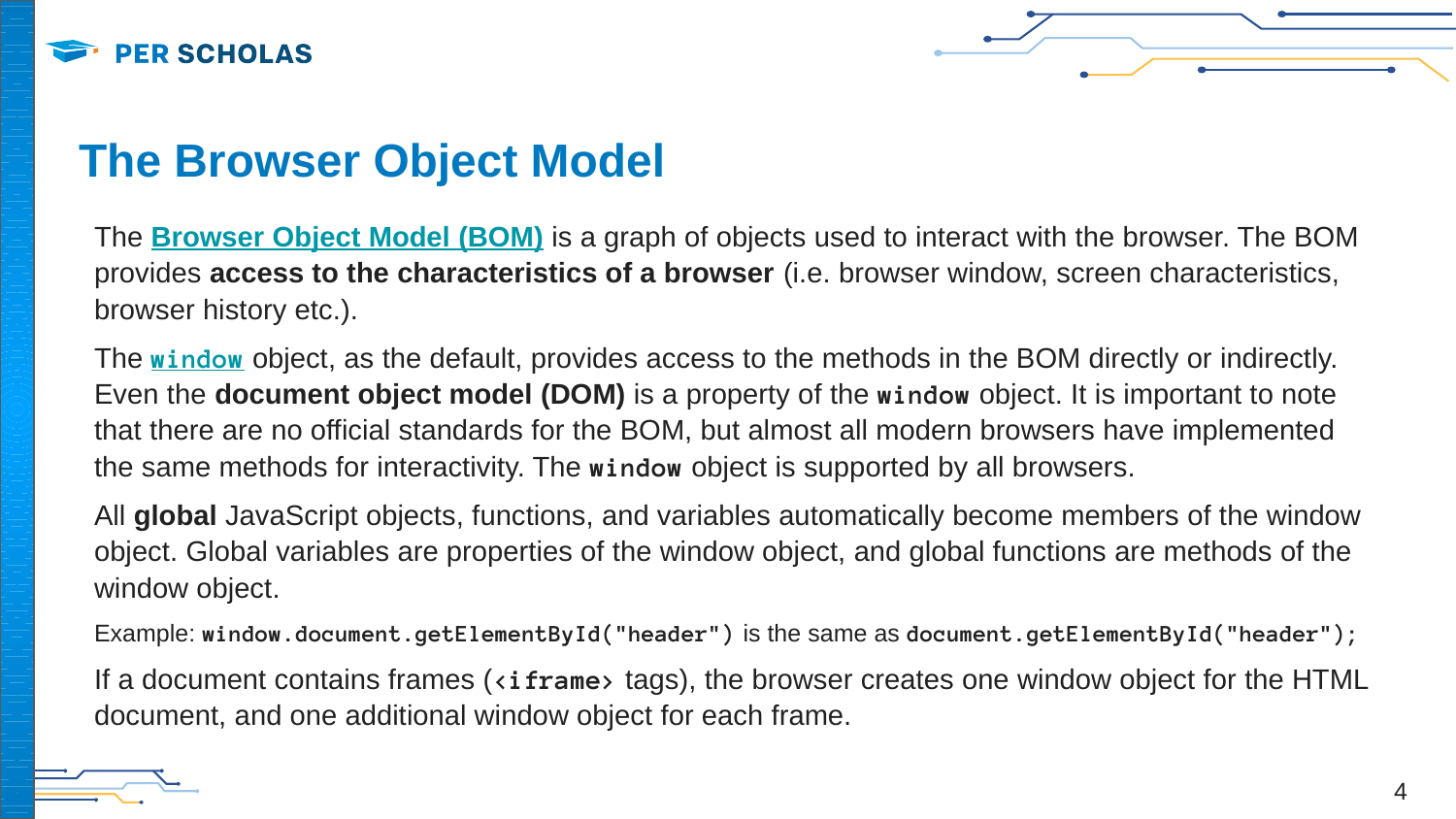

# The Browser Object Model
The Browser Object Model (BOM) is a graph of objects used to interact with the browser. The BOM provides access to the characteristics of a browser (i.e. browser window, screen characteristics, browser history etc.).
The window object, as the default, provides access to the methods in the BOM directly or indirectly. Even the document object model (DOM) is a property of the window object. It is important to note that there are no official standards for the BOM, but almost all modern browsers have implemented the same methods for interactivity. The window object is supported by all browsers.
All global JavaScript objects, functions, and variables automatically become members of the window object. Global variables are properties of the window object, and global functions are methods of the window object.
Example: window.document.getElementById("header") is the same as document.getElementById("header");
If a document contains frames (<iframe> tags), the browser creates one window object for the HTML document, and one additional window object for each frame.
4